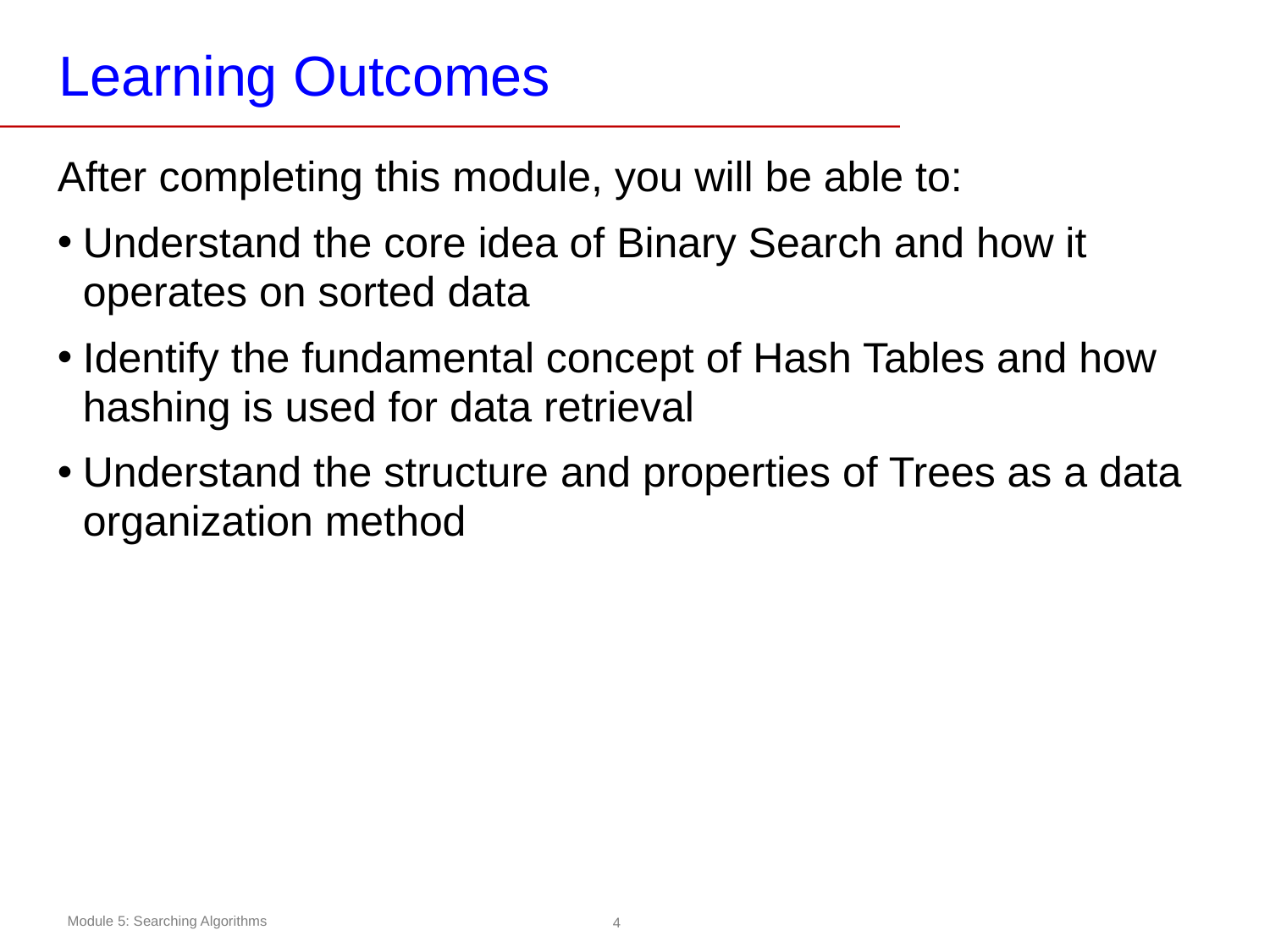

# Learning Outcomes
After completing this module, you will be able to:
Understand the core idea of Binary Search and how it operates on sorted data
Identify the fundamental concept of Hash Tables and how hashing is used for data retrieval
Understand the structure and properties of Trees as a data organization method